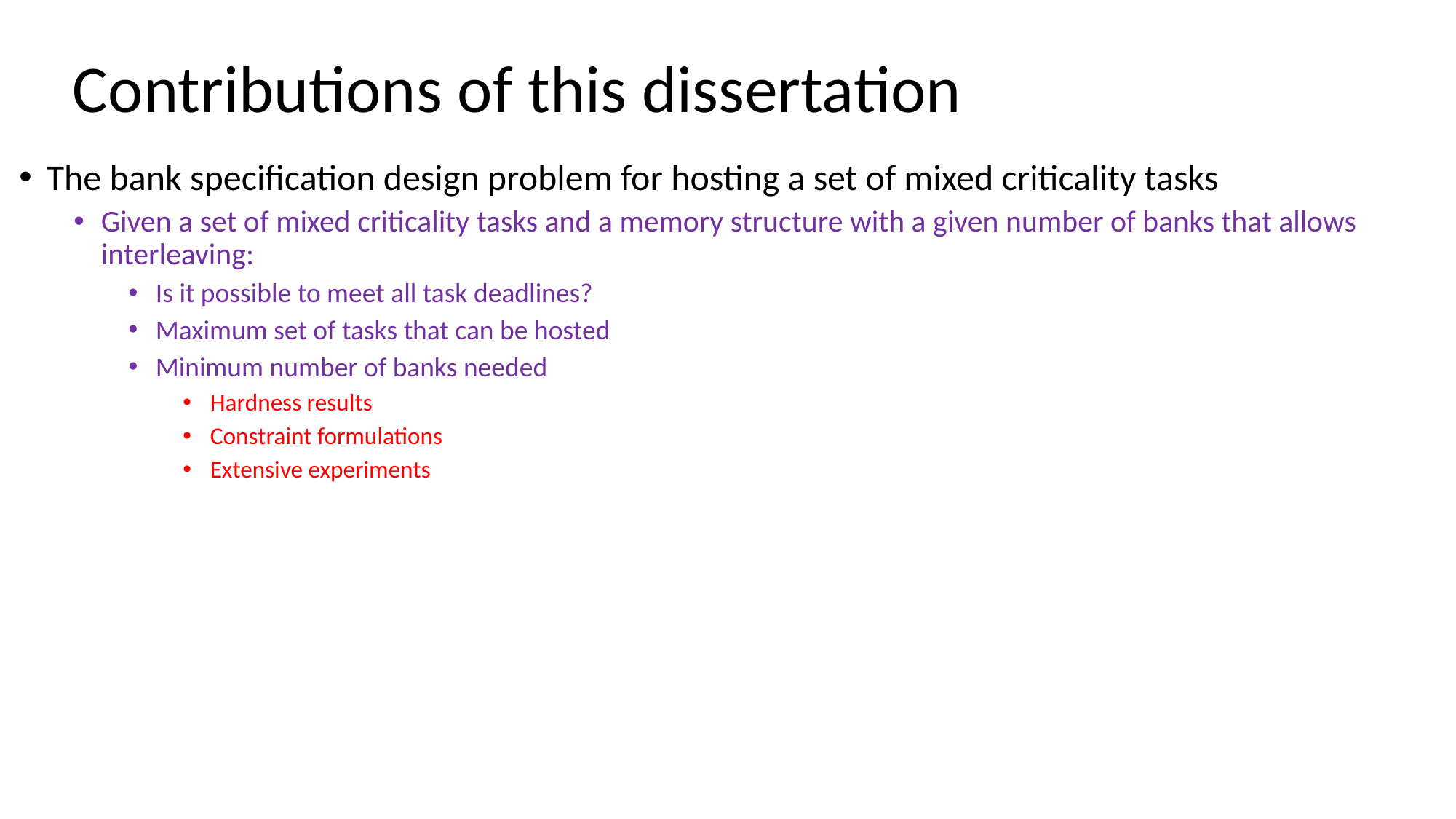

# Contributions of this dissertation
The bank specification design problem for hosting a set of mixed criticality tasks
Given a set of mixed criticality tasks and a memory structure with a given number of banks that allows interleaving:
Is it possible to meet all task deadlines?
Maximum set of tasks that can be hosted
Minimum number of banks needed
Hardness results
Constraint formulations
Extensive experiments

7